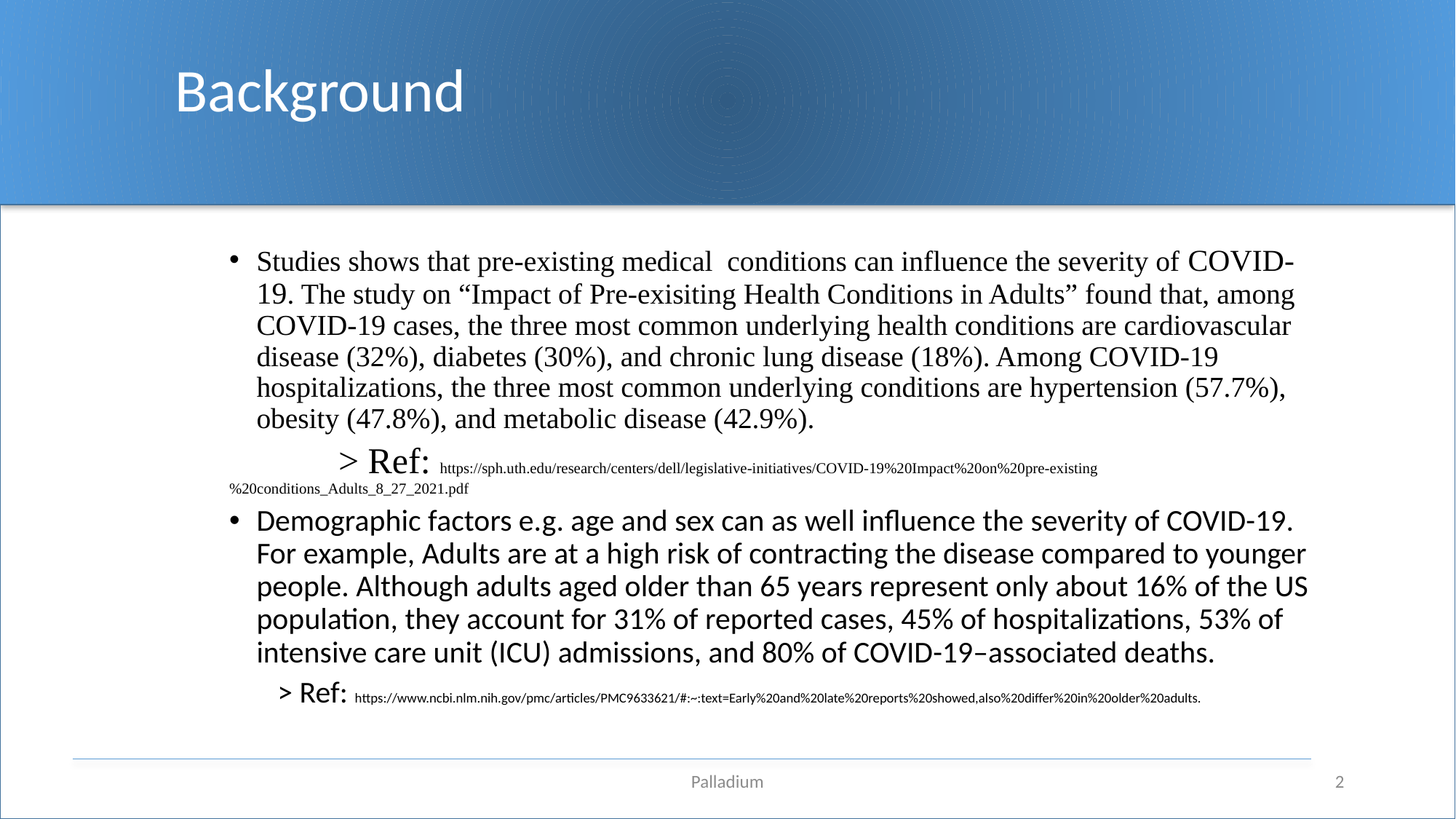

# Background

Studies shows that pre-existing medical  conditions can influence the severity of COVID-19. The study on “Impact of Pre-exisiting Health Conditions in Adults” found that, among COVID-19 cases, the three most common underlying health conditions are cardiovascular disease (32%), diabetes (30%), and chronic lung disease (18%). Among COVID-19 hospitalizations, the three most common underlying conditions are hypertension (57.7%), obesity (47.8%), and metabolic disease (42.9%).
	> Ref: https://sph.uth.edu/research/centers/dell/legislative-initiatives/COVID-19%20Impact%20on%20pre-existing%20conditions_Adults_8_27_2021.pdf
Demographic factors e.g. age and sex can as well influence the severity of COVID-19. For example, Adults are at a high risk of contracting the disease compared to younger people. Although adults aged older than 65 years represent only about 16% of the US population, they account for 31% of reported cases, 45% of hospitalizations, 53% of intensive care unit (ICU) admissions, and 80% of COVID-19–associated deaths.
       > Ref: https://www.ncbi.nlm.nih.gov/pmc/articles/PMC9633621/#:~:text=Early%20and%20late%20reports%20showed,also%20differ%20in%20older%20adults.
Palladium
2